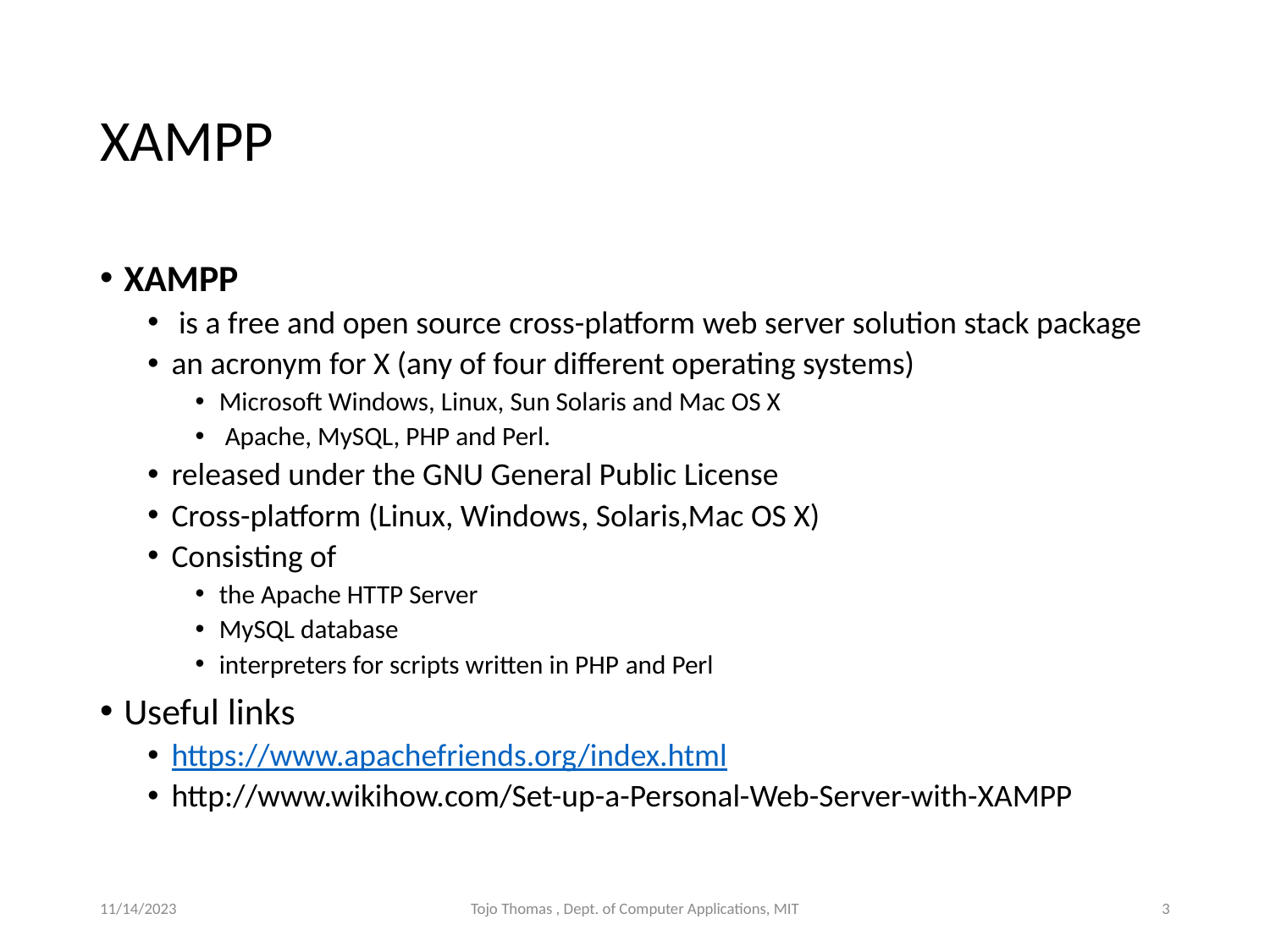

# XAMPP
XAMPP
 is a free and open source cross-platform web server solution stack package
an acronym for X (any of four different operating systems)
Microsoft Windows, Linux, Sun Solaris and Mac OS X
 Apache, MySQL, PHP and Perl.
released under the GNU General Public License
Cross-platform (Linux, Windows, Solaris,Mac OS X)
Consisting of
the Apache HTTP Server
MySQL database
interpreters for scripts written in PHP and Perl
Useful links
https://www.apachefriends.org/index.html
http://www.wikihow.com/Set-up-a-Personal-Web-Server-with-XAMPP
11/14/2023
Tojo Thomas , Dept. of Computer Applications, MIT
3